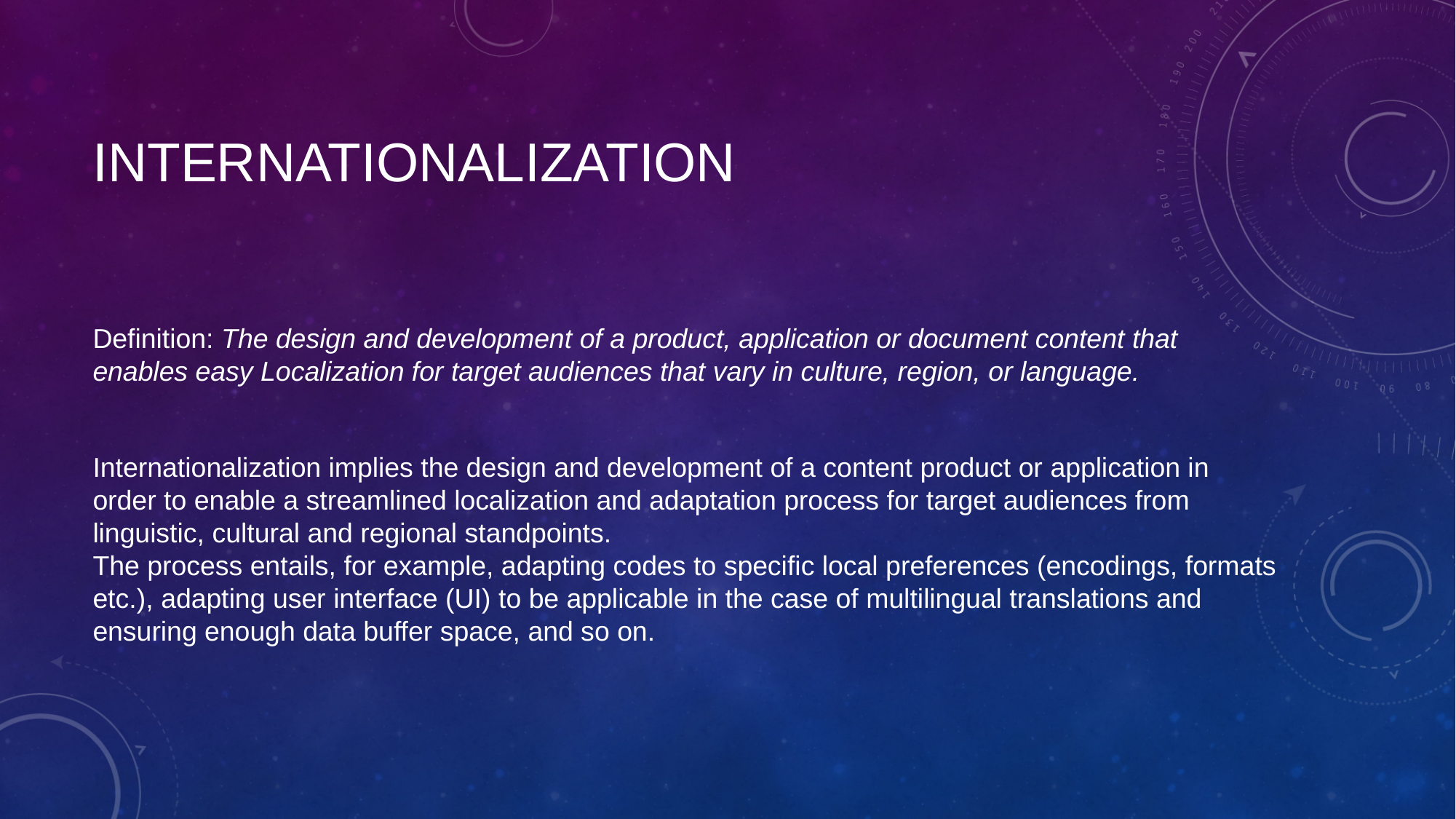

# Internationalization
Definition: The design and development of a product, application or document content that enables easy Localization for target audiences that vary in culture, region, or language.

Internationalization implies the design and development of a content product or application in order to enable a streamlined localization and adaptation process for target audiences from linguistic, cultural and regional standpoints.
The process entails, for example, adapting codes to specific local preferences (encodings, formats etc.), adapting user interface (UI) to be applicable in the case of multilingual translations and ensuring enough data buffer space, and so on.